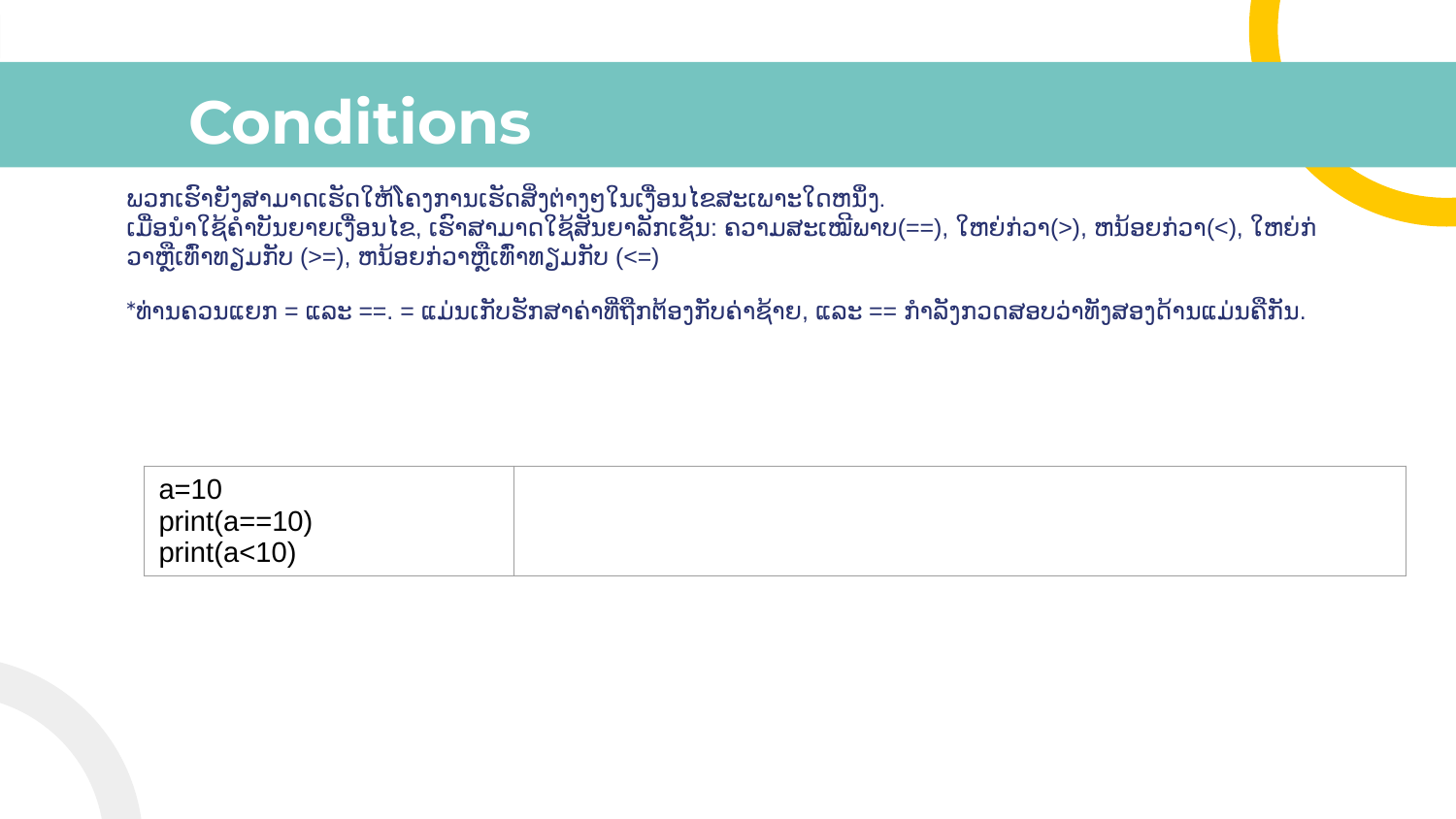

# Conditions
ພວກເຮົາຍັງສາມາດເຮັດໃຫ້ໂຄງການເຮັດສິ່ງຕ່າງໆໃນເງື່ອນໄຂສະເພາະໃດຫນຶ່ງ .
ເມື່ອ​ນຳ​ໃຊ້​ຄຳ​ບັນ​ຍາຍ​ເງື່ອນ​ໄຂ, ເຮົາ​ສາ​ມາດ​ໃຊ້​ສັນ​ຍາ​ລັກ​ເຊັ່ນ: ຄວາມ​ສະ​ເໝີ​ພາບ(==), ໃຫຍ່​ກ​່​ວາ(>), ຫນ້ອຍ​ກ​່​ວາ(<), ໃຫຍ່​ກ​່​ວາ​ຫຼື​ເທົ່າ​ທຽມ​ກັບ (>=), ຫນ້ອຍ​ກ​່​ວາ​ຫຼື​ເທົ່າ​ທຽມ​ກັບ (<=)

*ທ່ານຄວນແຍກ = ແລະ ==. = ແມ່ນເກັບຮັກສາຄ່າທີ່ຖືກຕ້ອງກັບຄ່າຊ້າຍ, ແລະ == ກໍາລັງກວດສອບວ່າທັງສອງດ້ານແມ່ນຄືກັນ.

| a=10 print(a==10) print(a<10) |  |
| --- | --- |